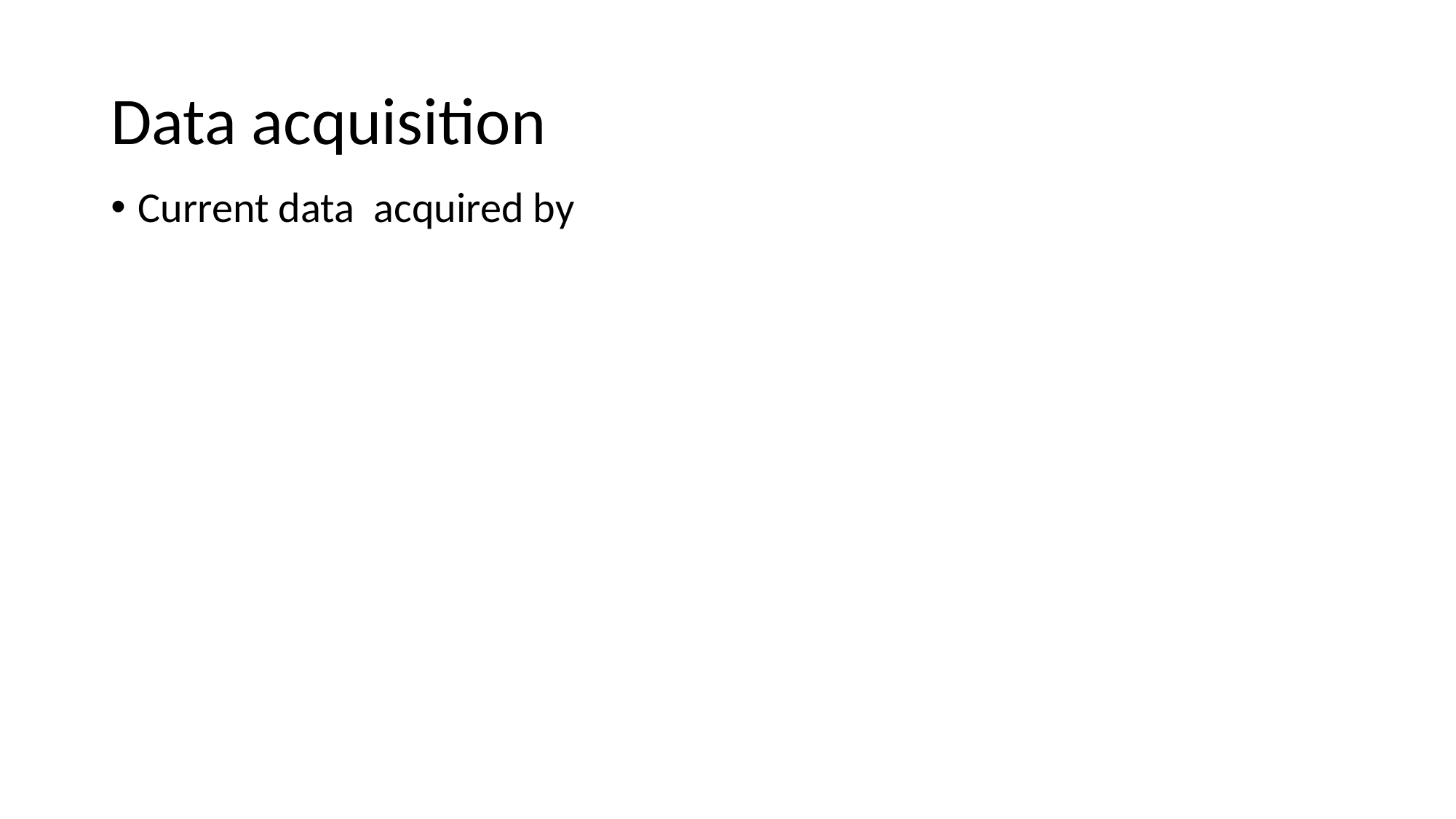

# Data acquisition
Current data  acquired by